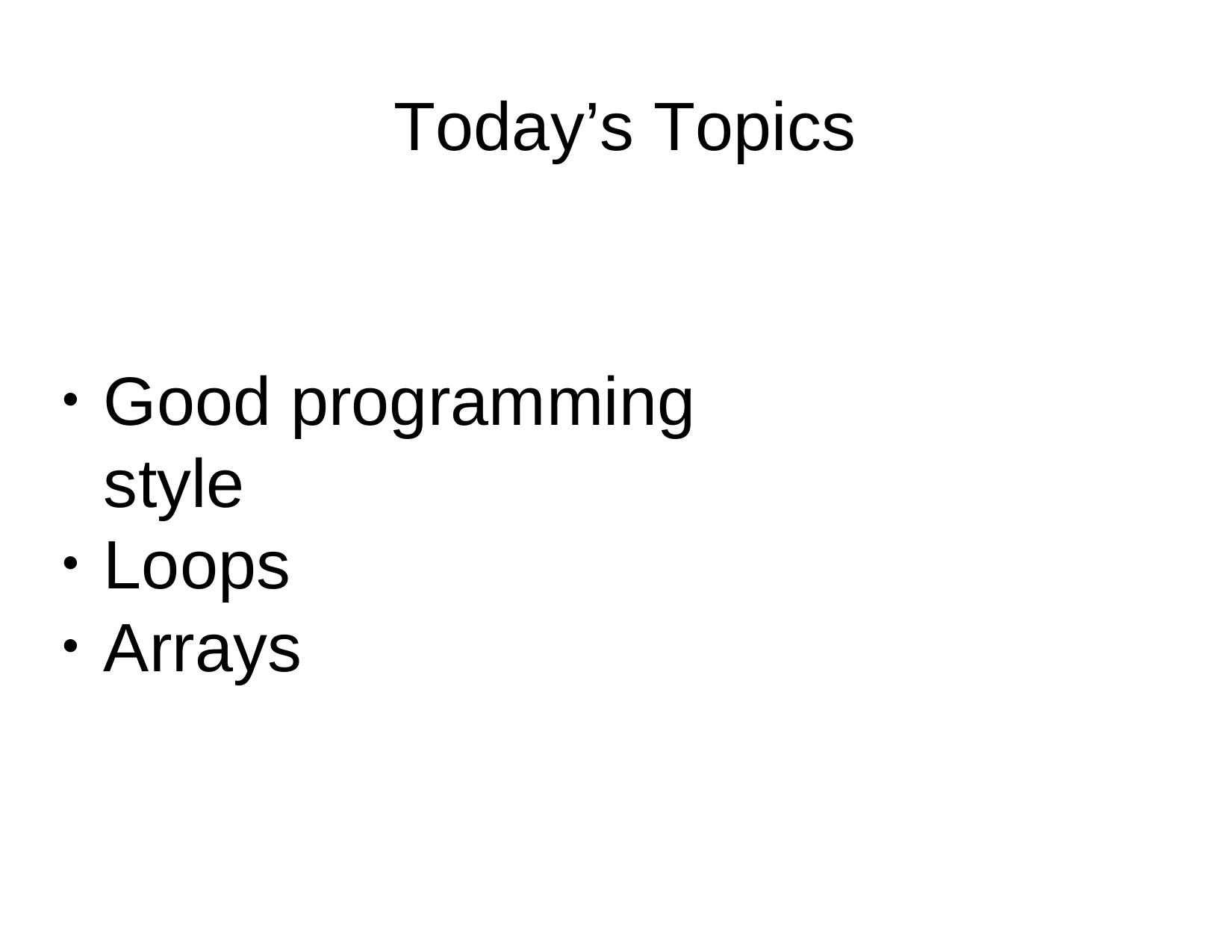

# Today’s Topics
Good programming style
Loops
Arrays